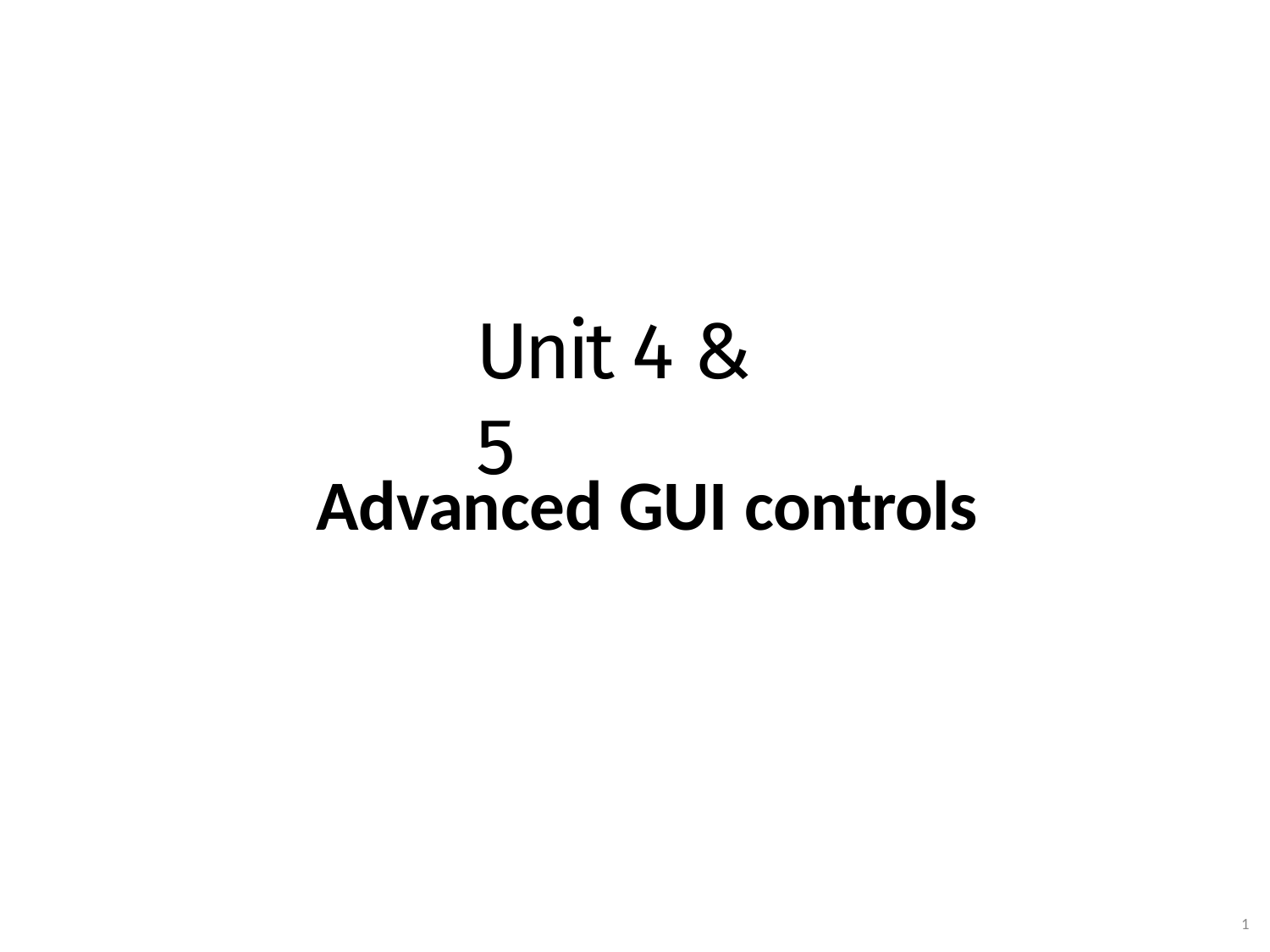

# Unit 4 & 5
Advanced GUI controls
1